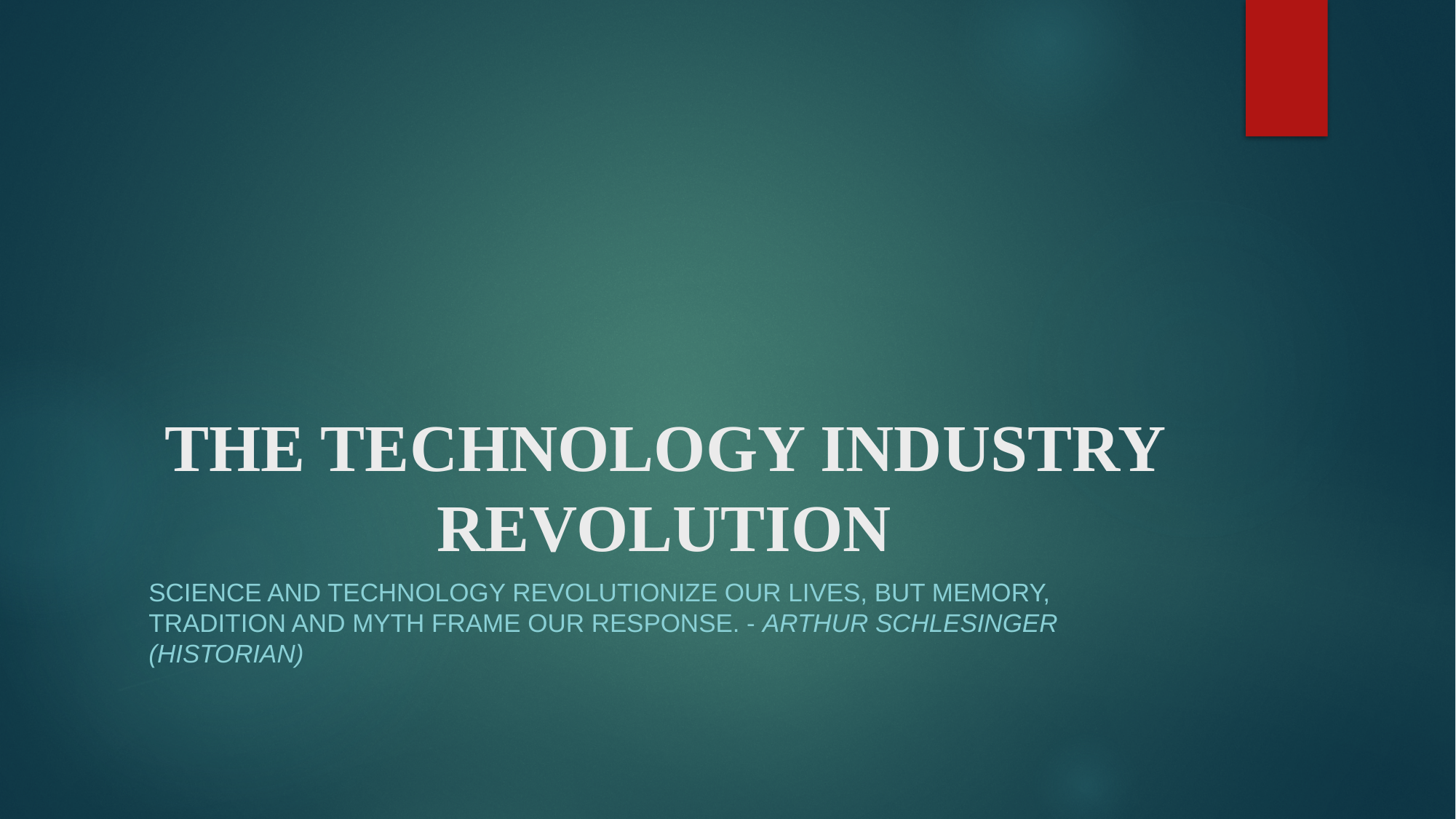

# THE TECHNOLOGY INDUSTRY REVOLUTION
Science and technology revolutionize our lives, but memory, tradition and myth frame our response. - Arthur Schlesinger (Historian)